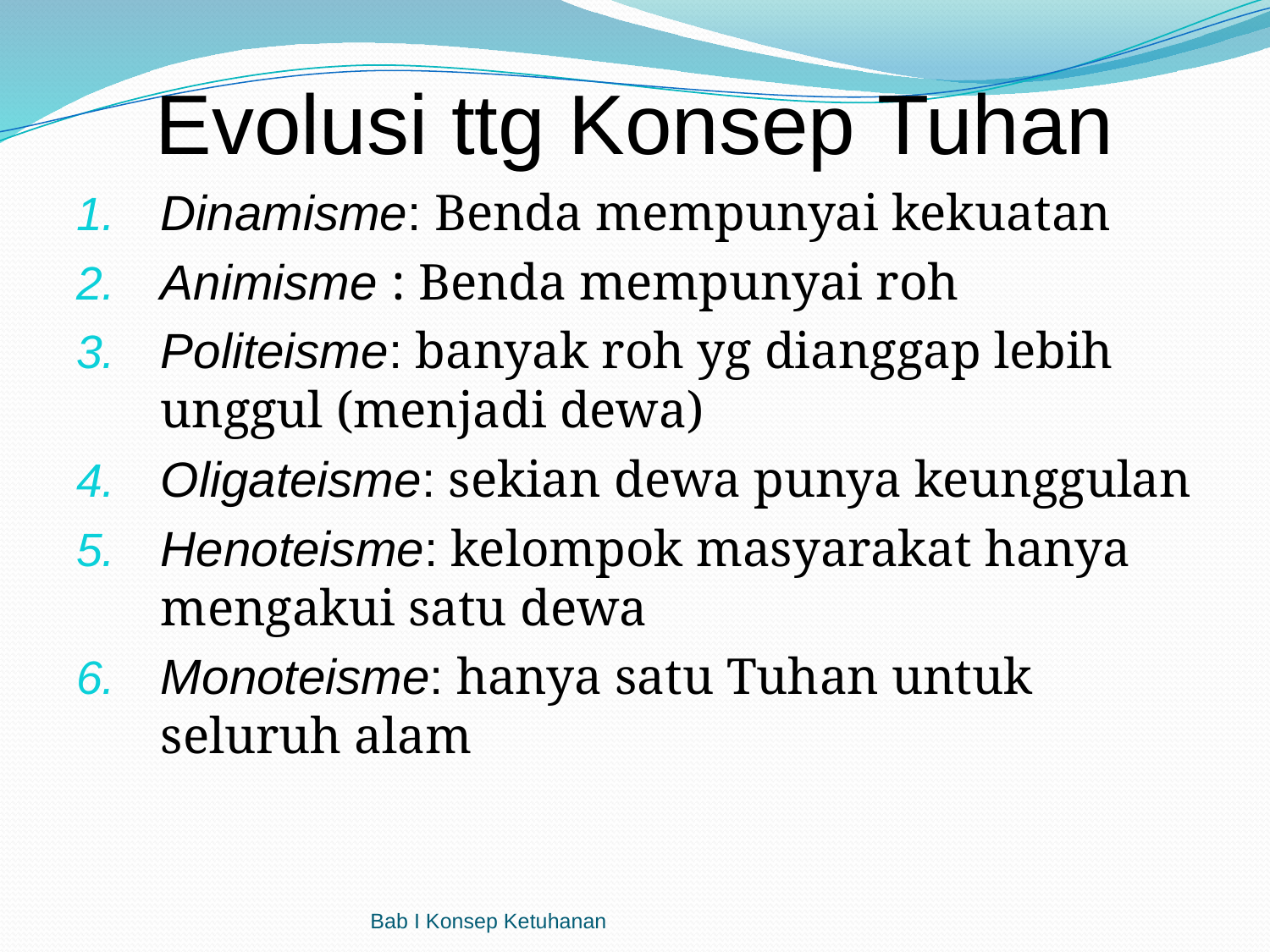

Evolusi ttg Konsep Tuhan
Dinamisme: Benda mempunyai kekuatan
Animisme : Benda mempunyai roh
Politeisme: banyak roh yg dianggap lebih unggul (menjadi dewa)
Oligateisme: sekian dewa punya keunggulan
Henoteisme: kelompok masyarakat hanya mengakui satu dewa
Monoteisme: hanya satu Tuhan untuk seluruh alam
Bab I Konsep Ketuhanan